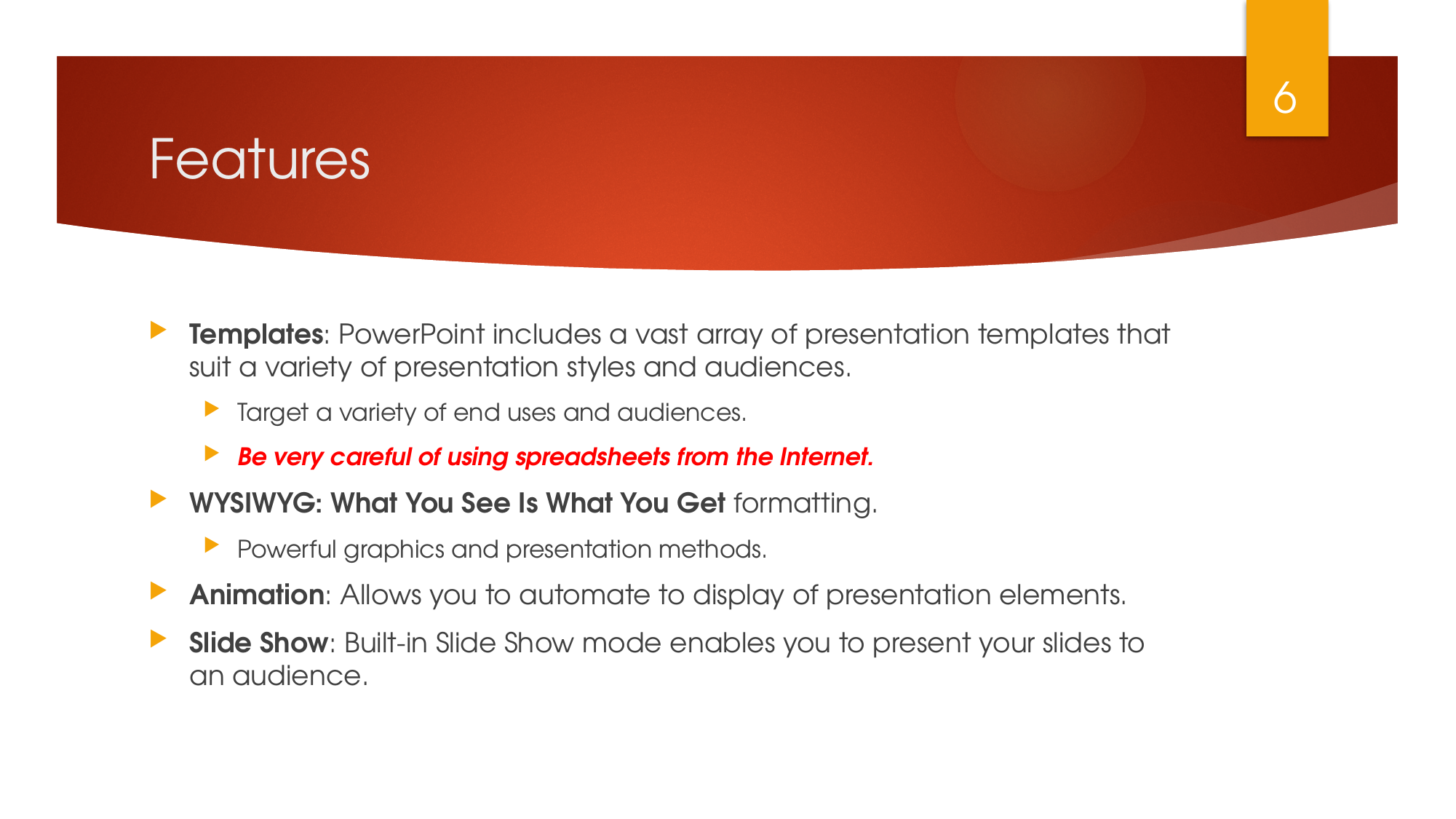

6
# Features
Templates: PowerPoint includes a vast array of presentation templates that suit a variety of presentation styles and audiences.
Target a variety of end uses and audiences.
Be very careful of using spreadsheets from the Internet.
WYSIWYG: What You See Is What You Get formatting.
Powerful graphics and presentation methods.
Animation: Allows you to automate to display of presentation elements.
Slide Show: Built-in Slide Show mode enables you to present your slides to an audience.